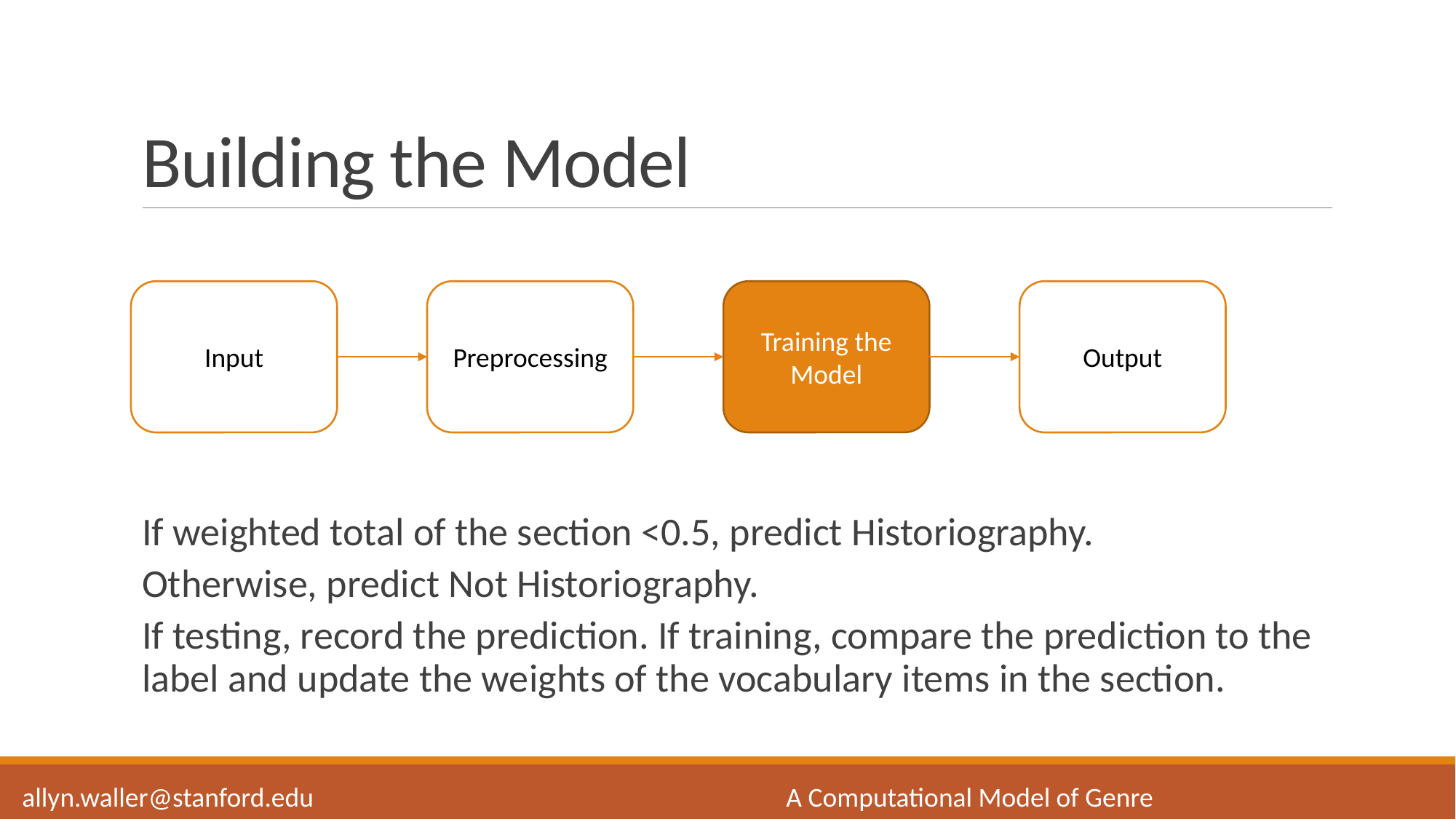

# Building the Model
Input
Preprocessing
Training the Model
Output
If weighted total of the section <0.5, predict Historiography.
Otherwise, predict Not Historiography.
If testing, record the prediction. If training, compare the prediction to the label and update the weights of the vocabulary items in the section.

allyn.waller@stanford.edu					A Computational Model of Genre								SCS 2021